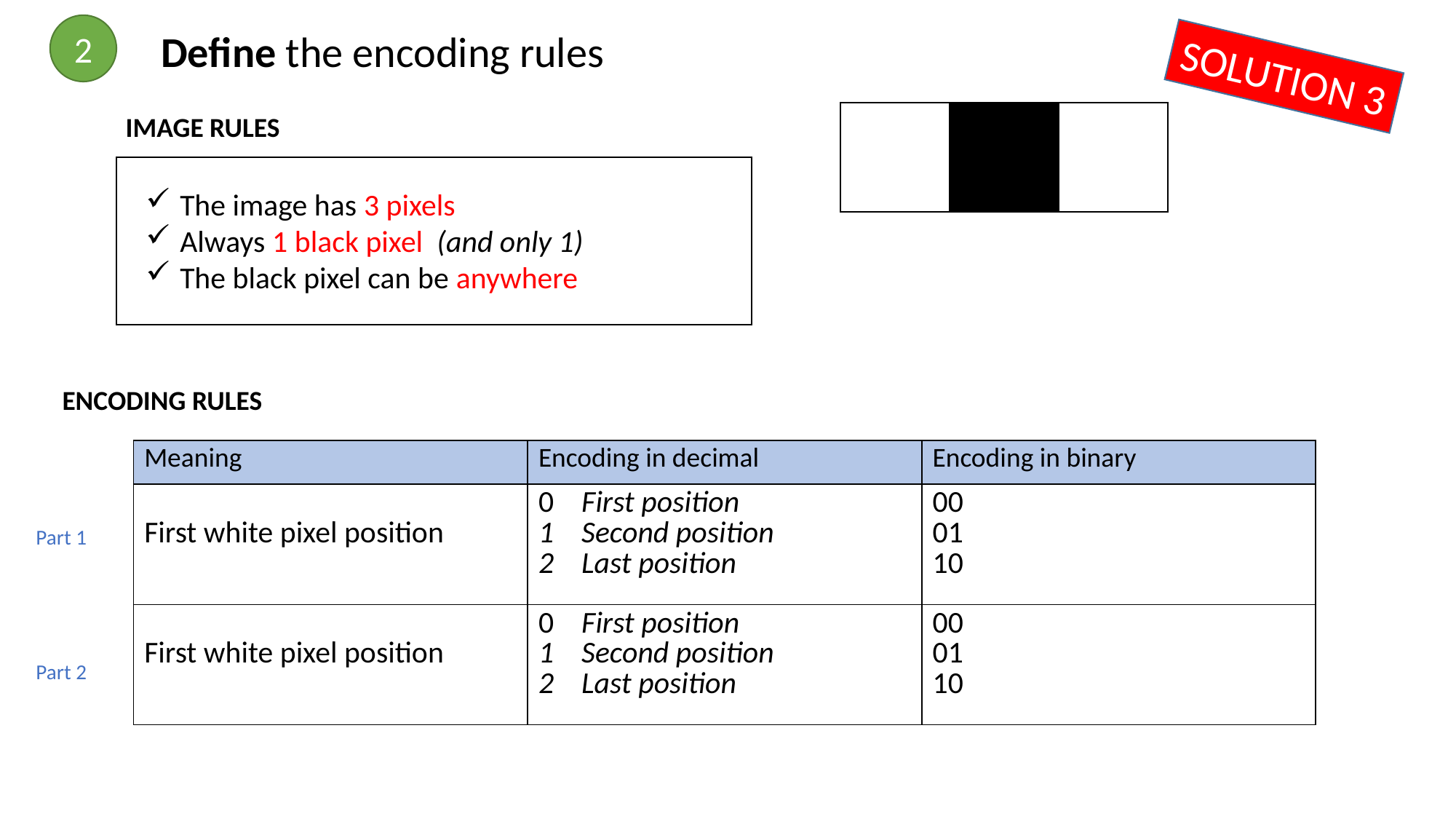

2
Define the encoding rules
SOLUTION 3

IMAGE RULES

The image has 3 pixels
Always 1 black pixel  (and only 1)
The black pixel can be anywhere
ENCODING RULES
| Meaning | Encoding in decimal | Encoding in binary |
| --- | --- | --- |
| First white pixel position | 0 First position 1 Second position 2 Last position | 00 01 10 |
| First white pixel position | 0 First position 1 Second position 2 Last position | 00 01 10 |
Part 1
Part 2